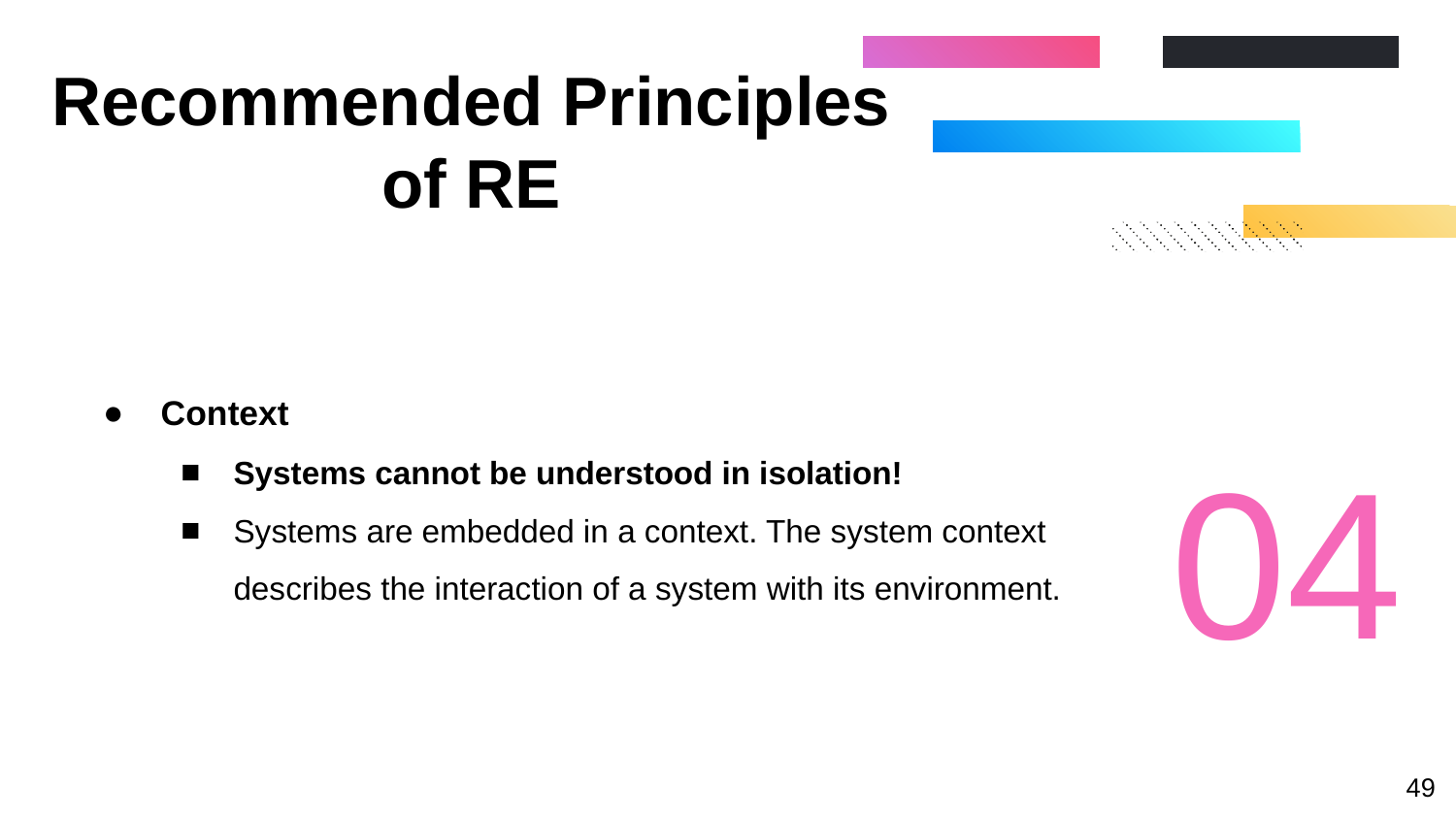

# Recommended Principles of RE
Context
Systems cannot be understood in isolation!
Systems are embedded in a context. The system context describes the interaction of a system with its environment.
04
49